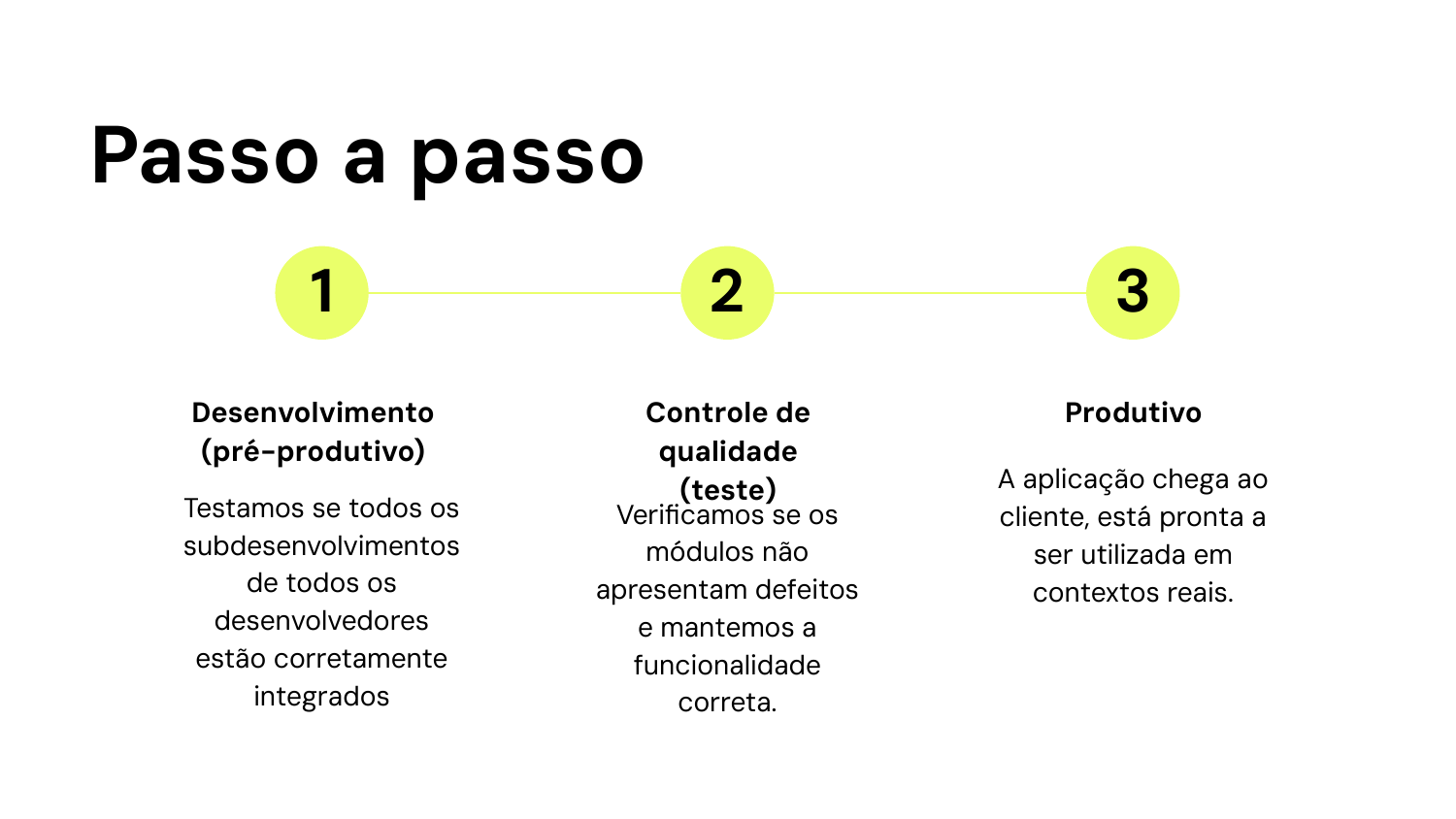

Passo a passo
1
2
3

Desenvolvimento (pré-produtivo)
Controle de qualidade
(teste)
Produtivo
A aplicação chega ao cliente, está pronta a ser utilizada em contextos reais.
Testamos se todos os subdesenvolvimentos de todos os desenvolvedores estão corretamente integrados
Verificamos se os módulos não apresentam defeitos e mantemos a funcionalidade correta.